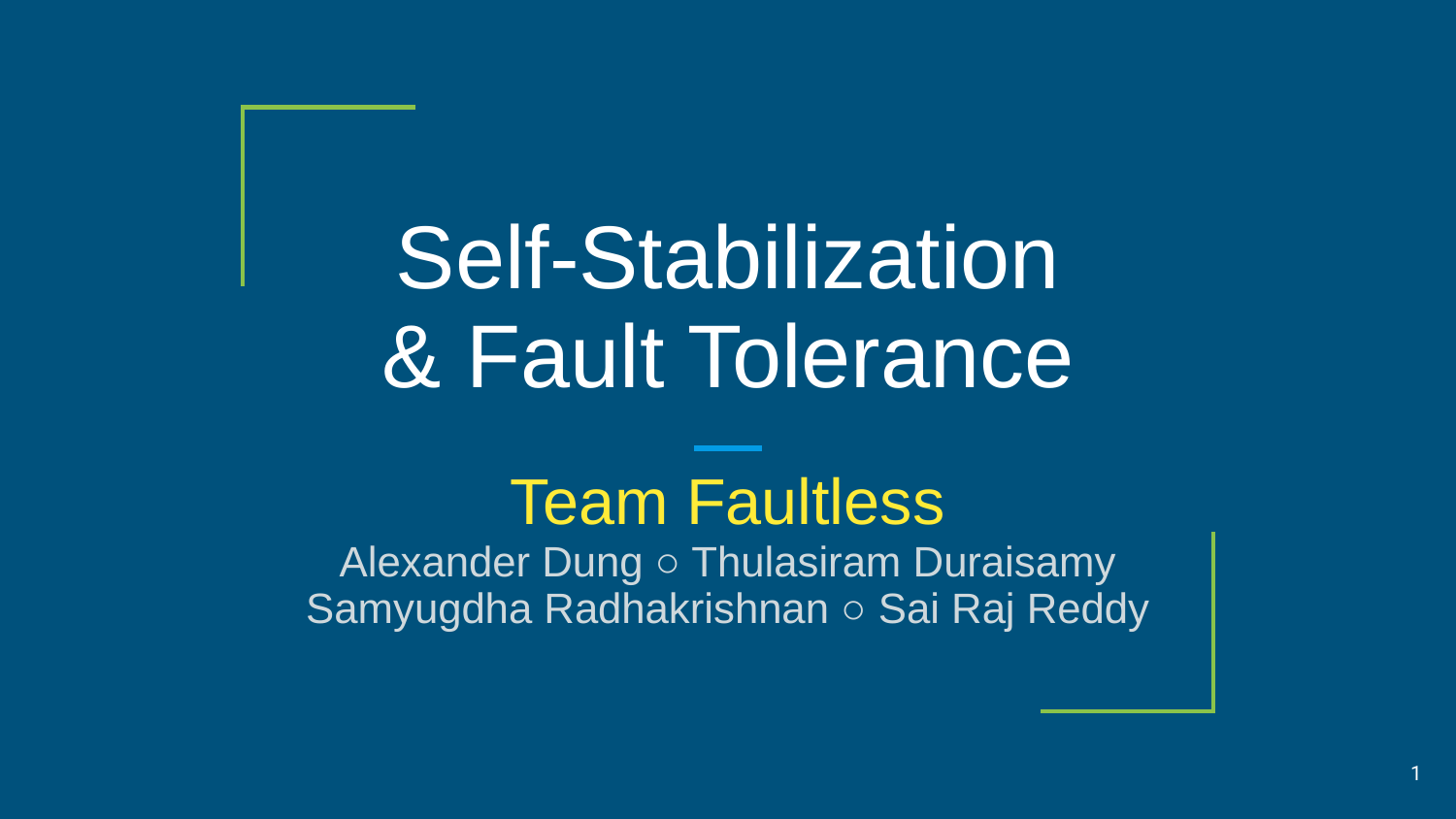

# Self-Stabilization
& Fault Tolerance
Team Faultless
Alexander Dung ○ Thulasiram Duraisamy
Samyugdha Radhakrishnan ○ Sai Raj Reddy
1